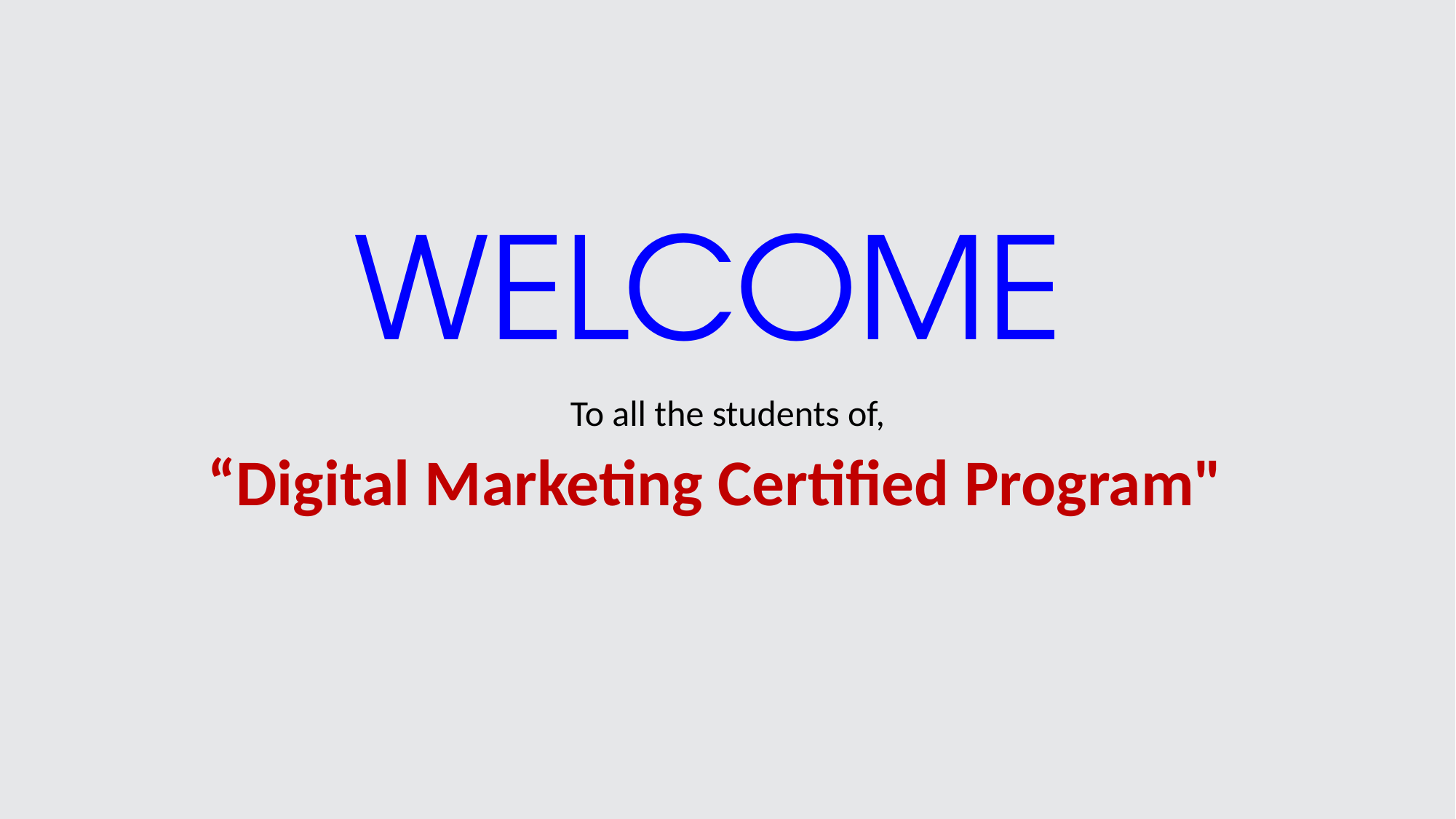

# WELCOME
To all the students of,
“Digital Marketing Certified Program"